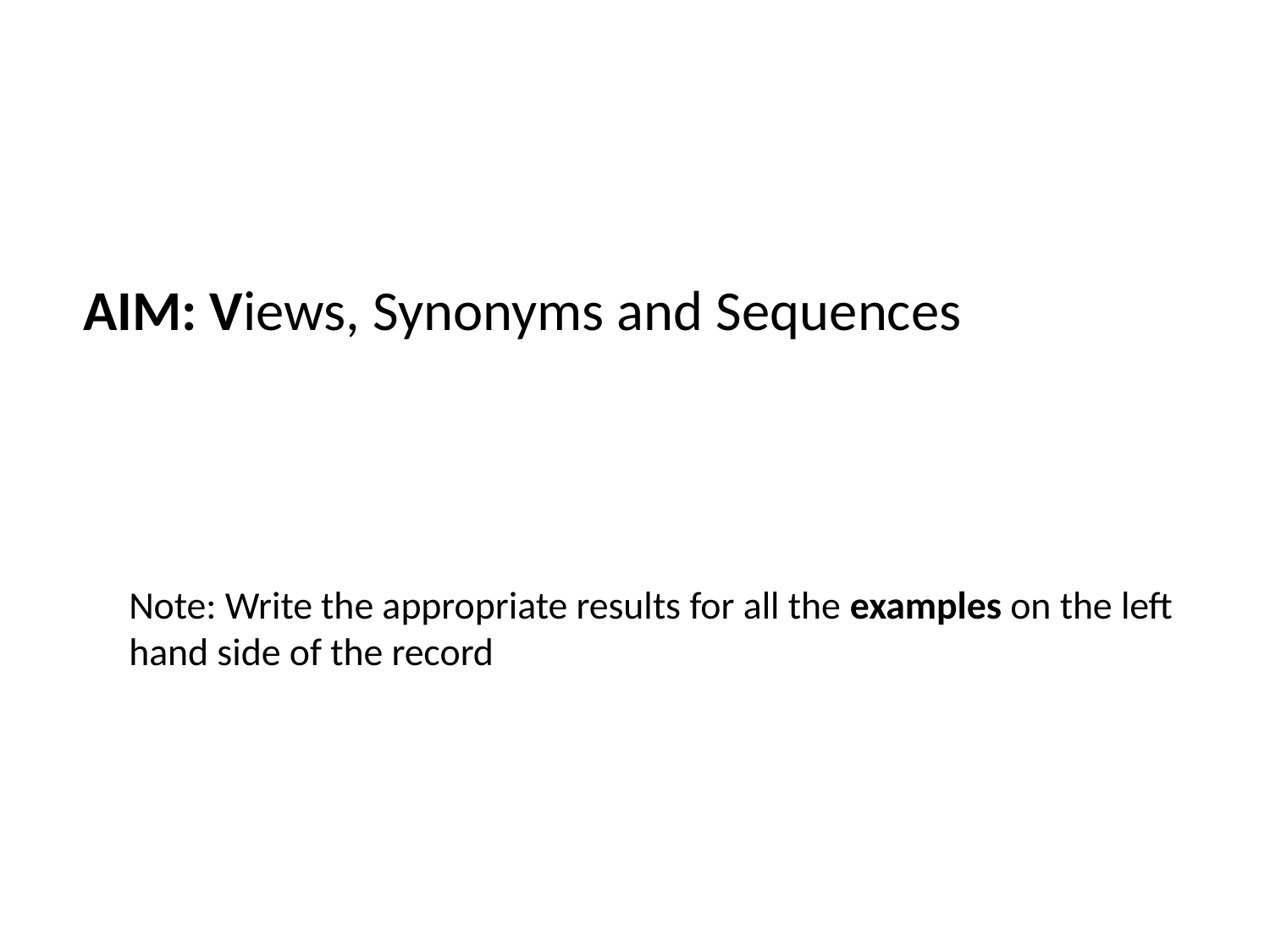

AIM: Views, Synonyms and Sequences

Note: Write the appropriate results for all the examples on the left hand side of the record